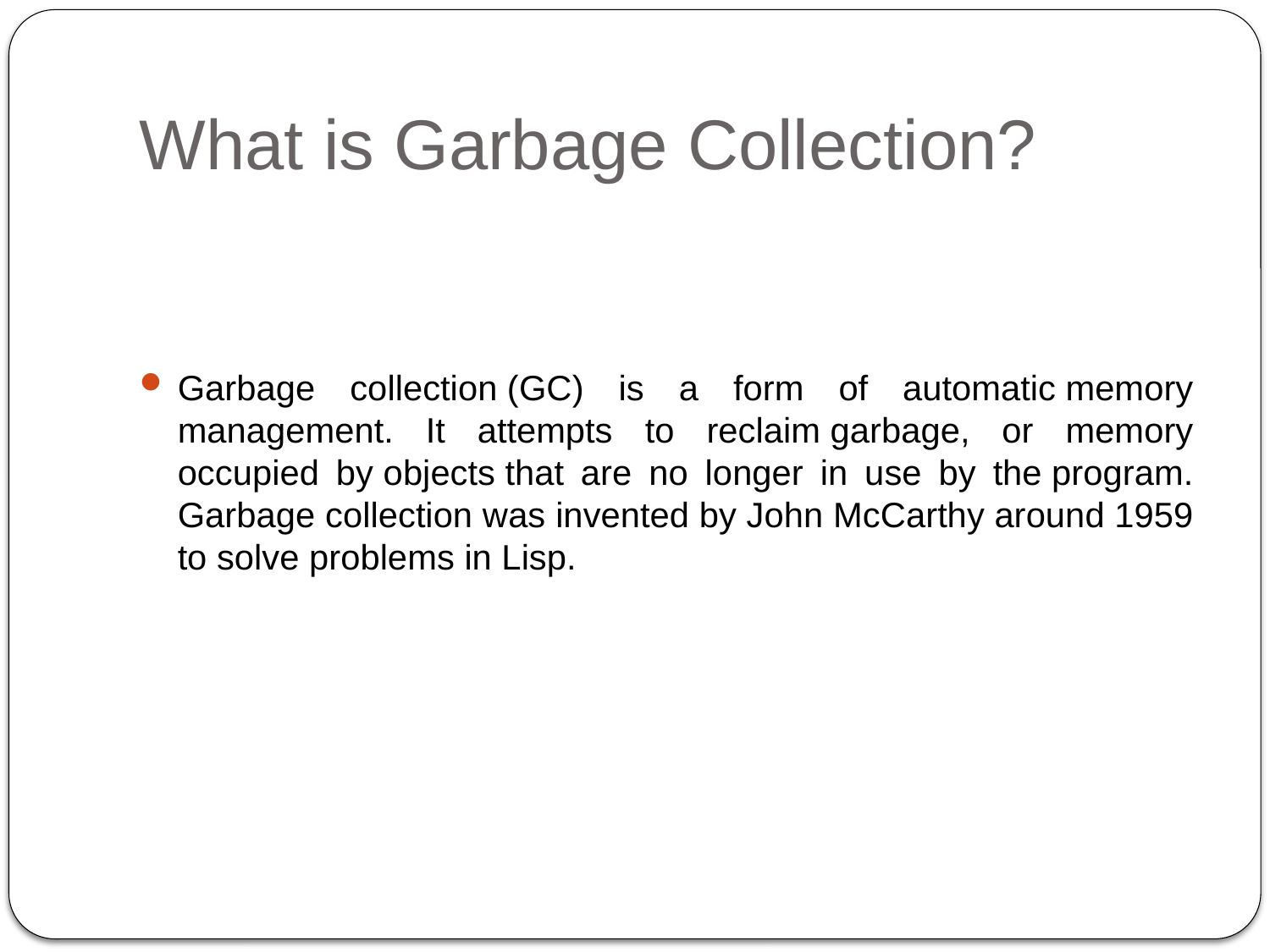

# What is Garbage Collection?

Garbage collection (GC) is a form of automatic memory management. It attempts to reclaim garbage, or memory occupied by objects that are no longer in use by the program. Garbage collection was invented by John McCarthy around 1959 to solve problems in Lisp.